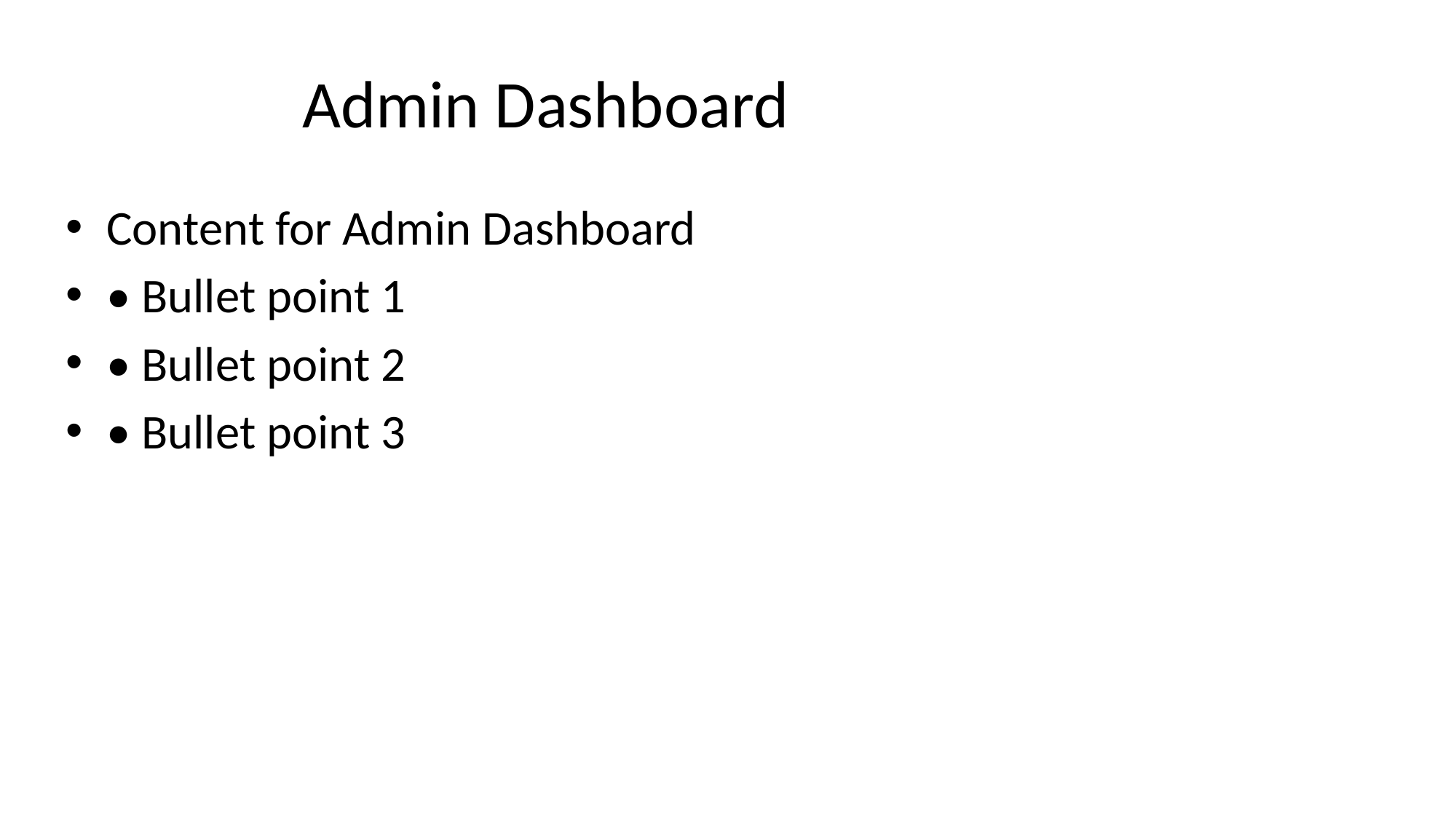

# Admin Dashboard
Content for Admin Dashboard
• Bullet point 1
• Bullet point 2
• Bullet point 3